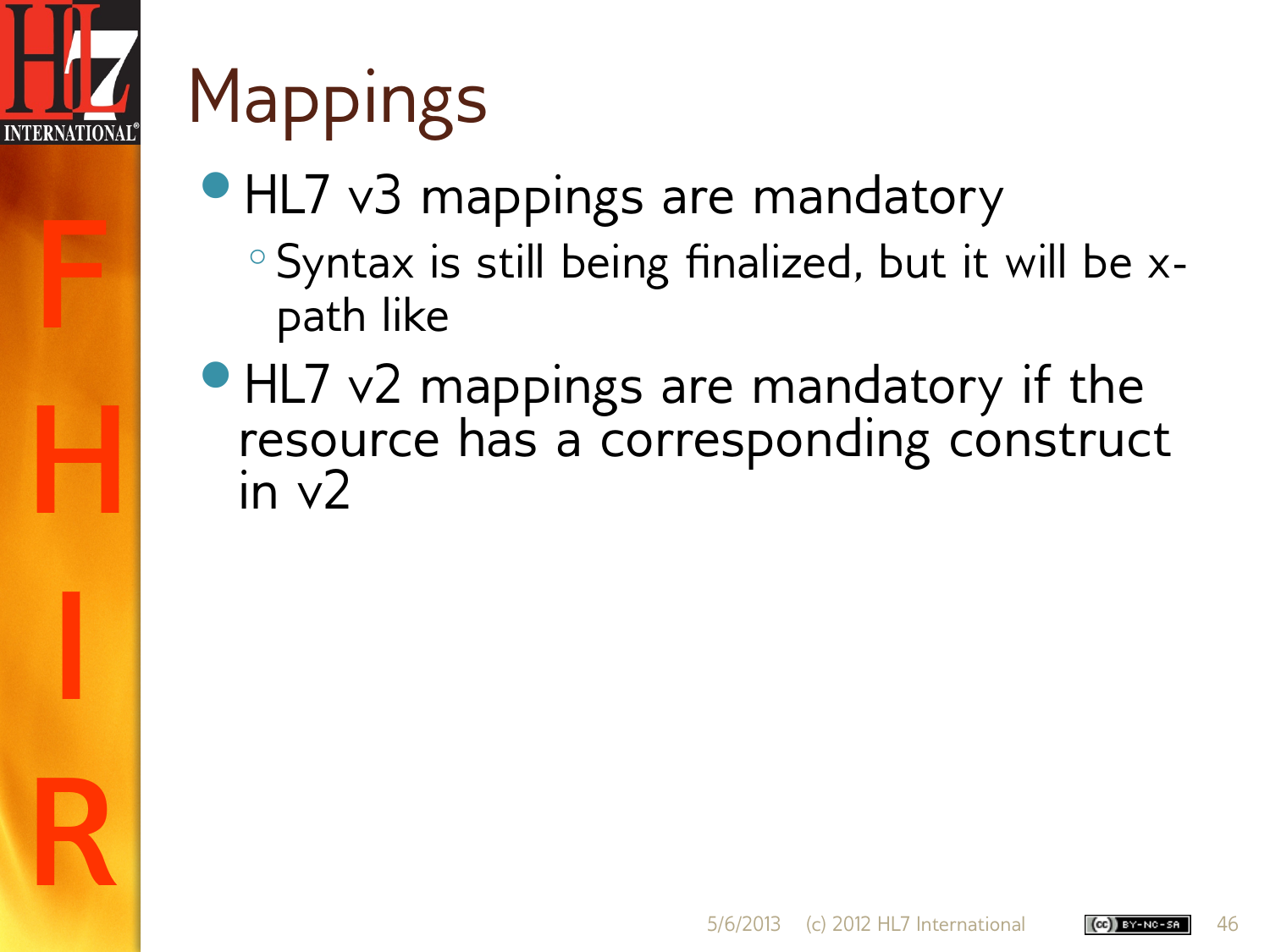

# Mappings
HL7 v3 mappings are mandatory
Syntax is still being finalized, but it will be x-path like
HL7 v2 mappings are mandatory if the resource has a corresponding construct in v2
5/6/2013
(c) 2012 HL7 International
46